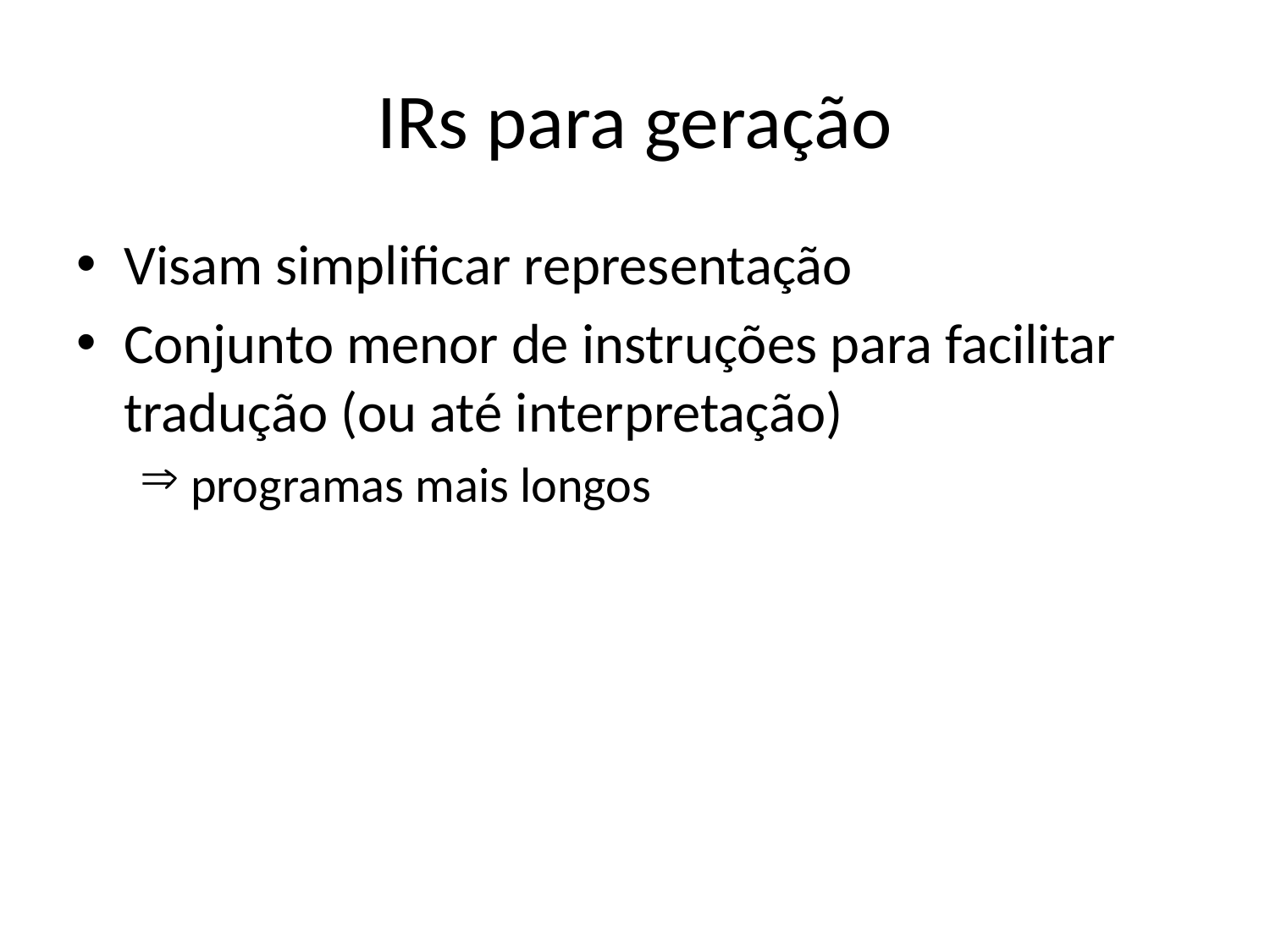

# IRs para geração
Visam simplificar representação
Conjunto menor de instruções para facilitar tradução (ou até interpretação)
 programas mais longos